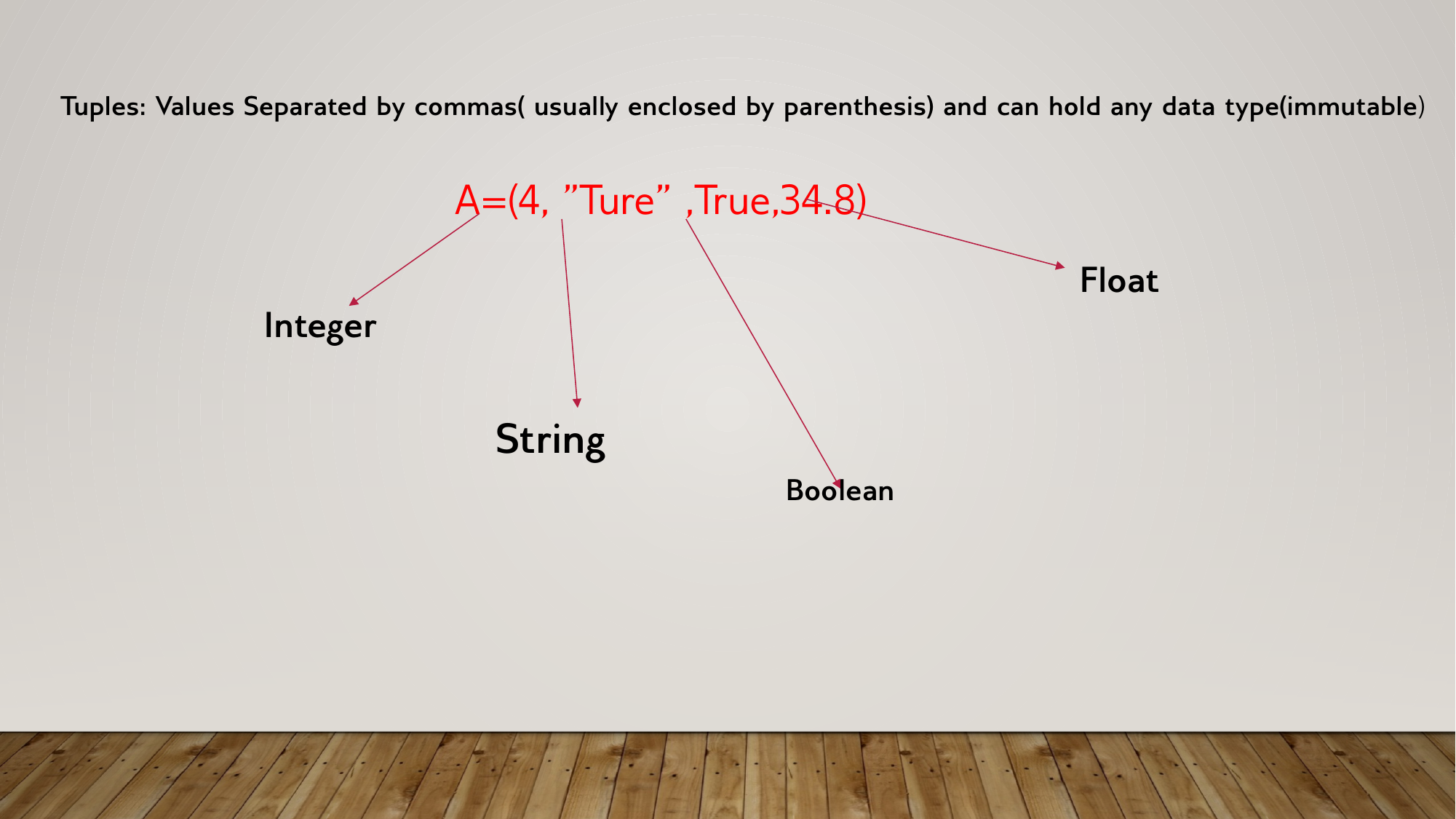

Tuples: Values Separated by commas( usually enclosed by parenthesis) and can hold any data type(immutable)

                               A=(4, ”Ture” ,True,34.8)
Float
Integer
String
Boolean